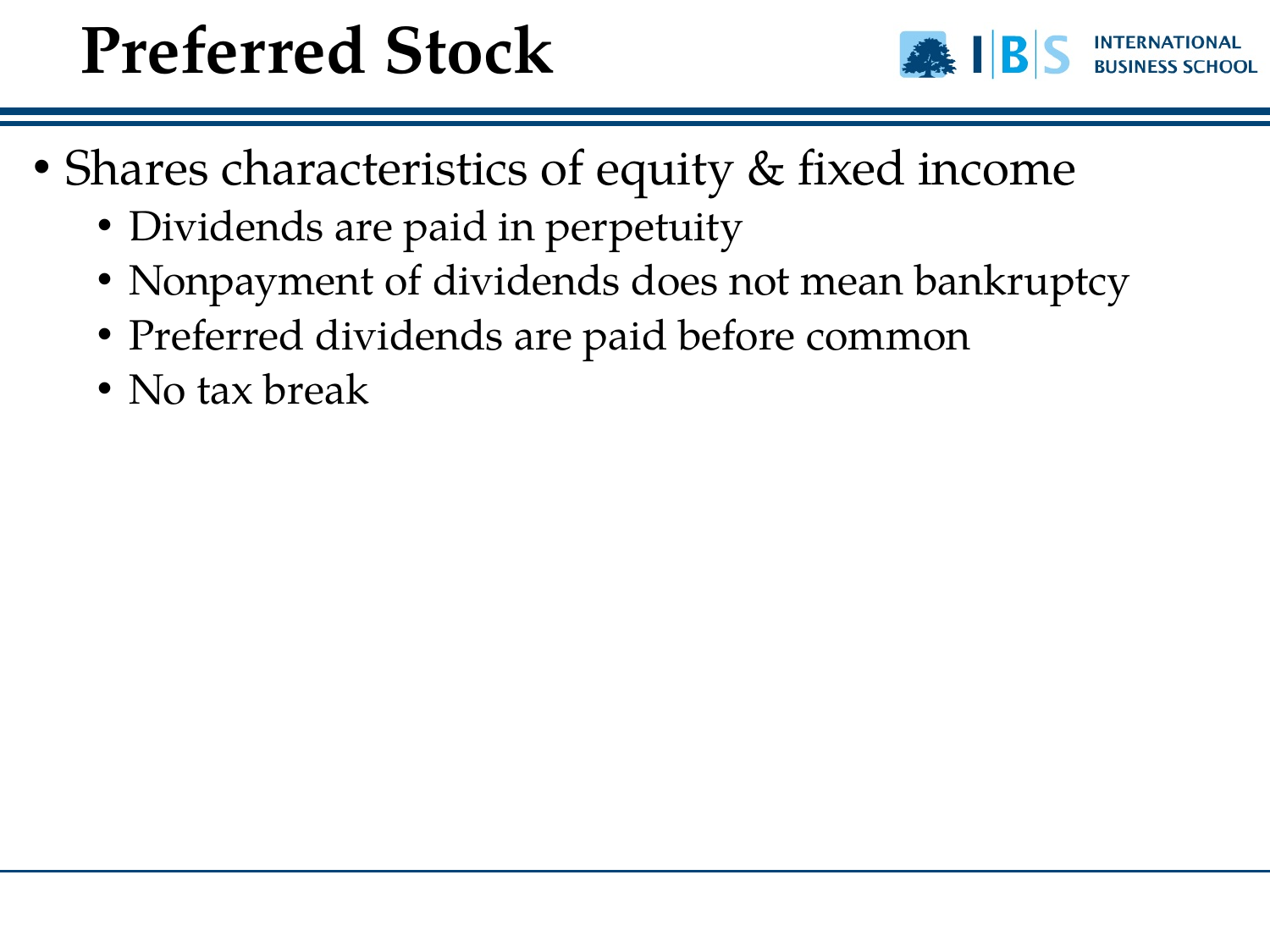

# Preferred Stock
Shares characteristics of equity & fixed income
Dividends are paid in perpetuity
Nonpayment of dividends does not mean bankruptcy
Preferred dividends are paid before common
No tax break